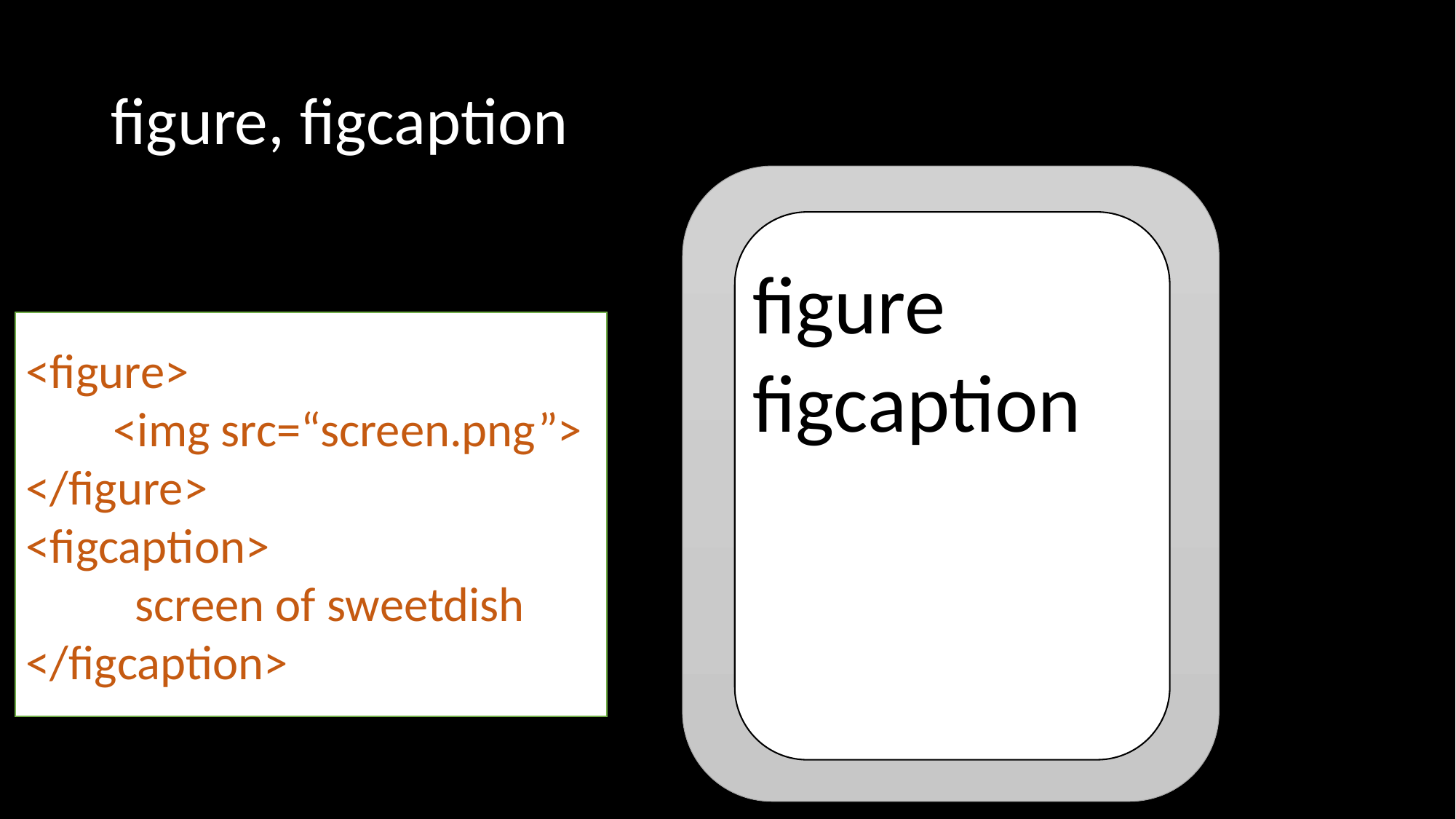

# figure, figcaption

figure
figcaption
<figure>
        <img src=“screen.png”>
</figure>
<figcaption>
	screen of sweetdish
</figcaption>